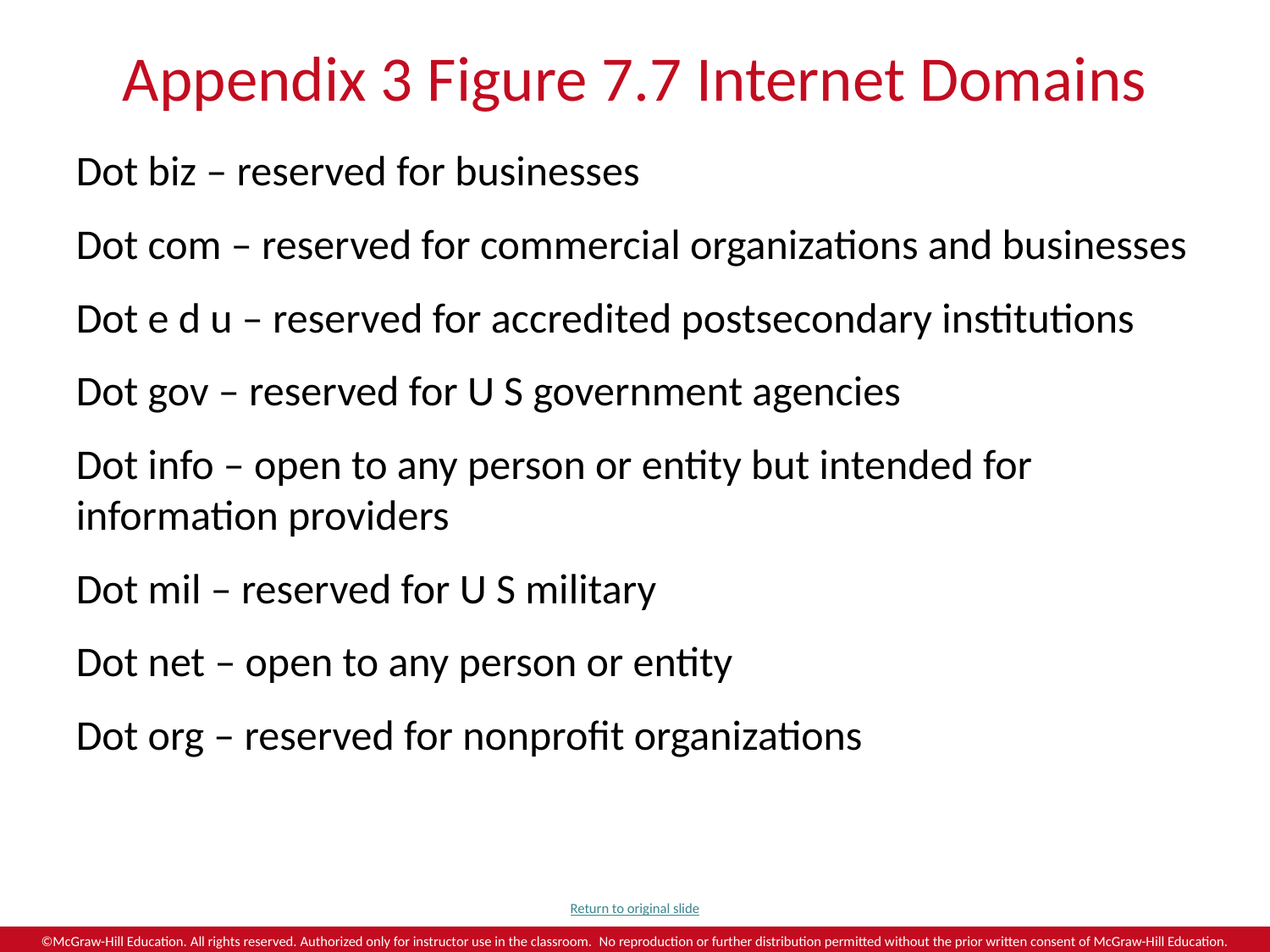

# Appendix 3 Figure 7.7 Internet Domains
Dot biz – reserved for businesses
Dot com – reserved for commercial organizations and businesses
Dot e d u – reserved for accredited postsecondary institutions
Dot gov – reserved for U S government agencies
Dot info – open to any person or entity but intended for information providers
Dot mil – reserved for U S military
Dot net – open to any person or entity
Dot org – reserved for nonprofit organizations
Return to original slide